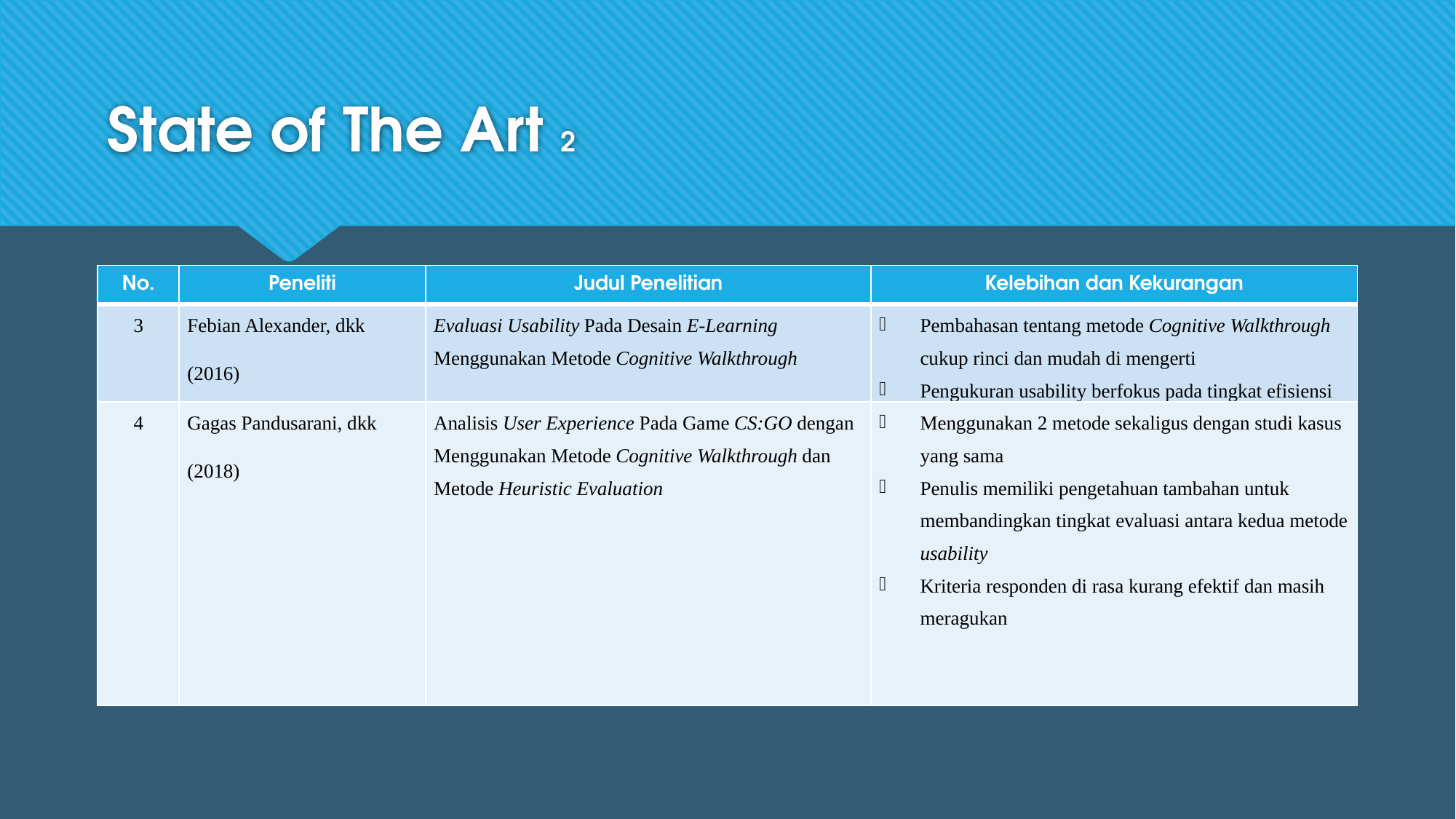

# State of The Art 2
| No. | Peneliti | Judul Penelitian | Kelebihan dan Kekurangan |
| --- | --- | --- | --- |
| 3 | Febian Alexander, dkk (2016) | Evaluasi Usability Pada Desain E-Learning Menggunakan Metode Cognitive Walkthrough | Pembahasan tentang metode Cognitive Walkthrough cukup rinci dan mudah di mengerti Pengukuran usability berfokus pada tingkat efisiensi |
| 4 | Gagas Pandusarani, dkk (2018) | Analisis User Experience Pada Game CS:GO dengan Menggunakan Metode Cognitive Walkthrough dan Metode Heuristic Evaluation | Menggunakan 2 metode sekaligus dengan studi kasus yang sama Penulis memiliki pengetahuan tambahan untuk membandingkan tingkat evaluasi antara kedua metode usability Kriteria responden di rasa kurang efektif dan masih meragukan |